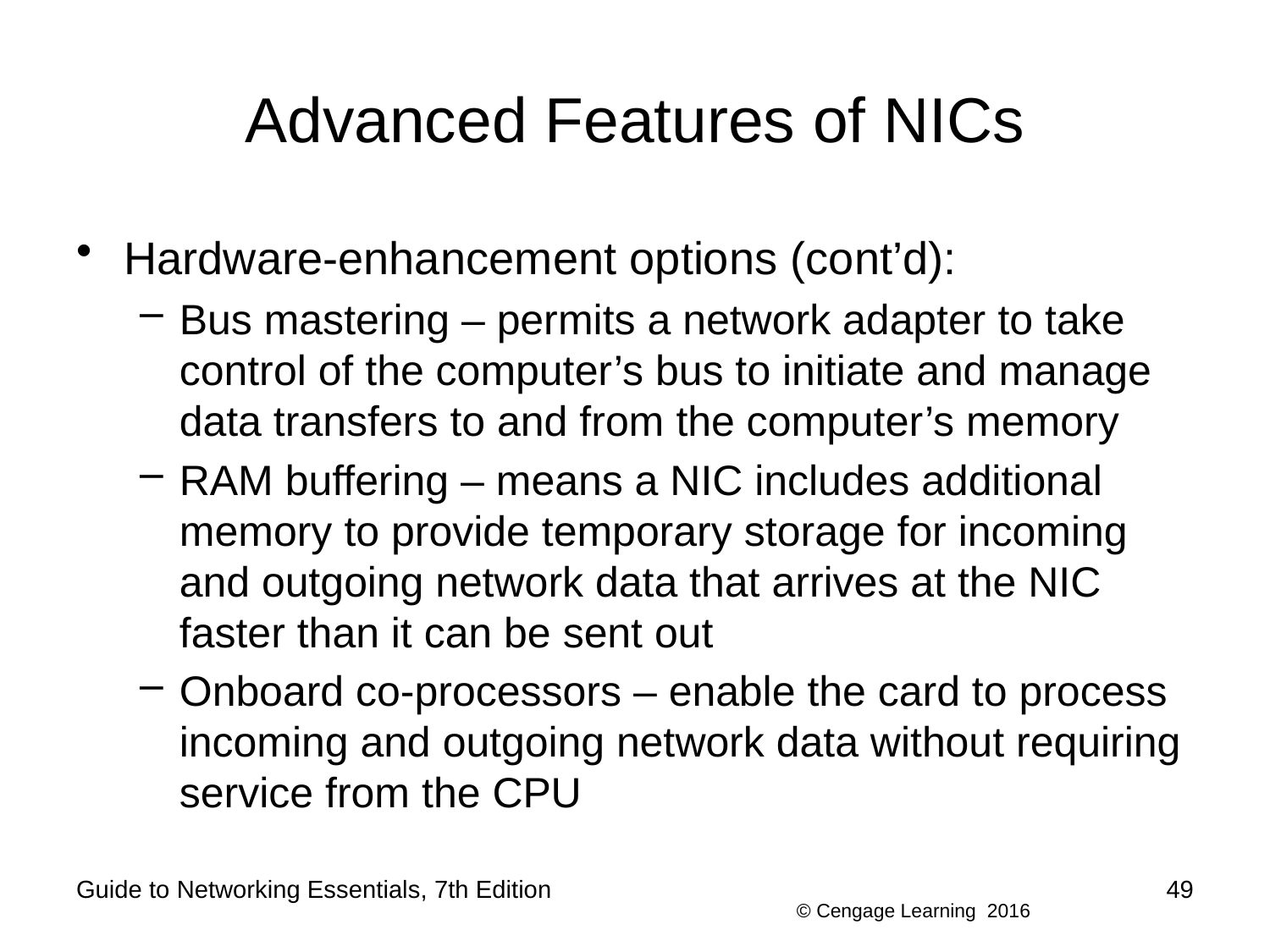

# Advanced Features of NICs
Hardware-enhancement options (cont’d):
Bus mastering – permits a network adapter to take control of the computer’s bus to initiate and manage data transfers to and from the computer’s memory
RAM buffering – means a NIC includes additional memory to provide temporary storage for incoming and outgoing network data that arrives at the NIC faster than it can be sent out
Onboard co-processors – enable the card to process incoming and outgoing network data without requiring service from the CPU

Guide to Networking Essentials, 7th Edition
49